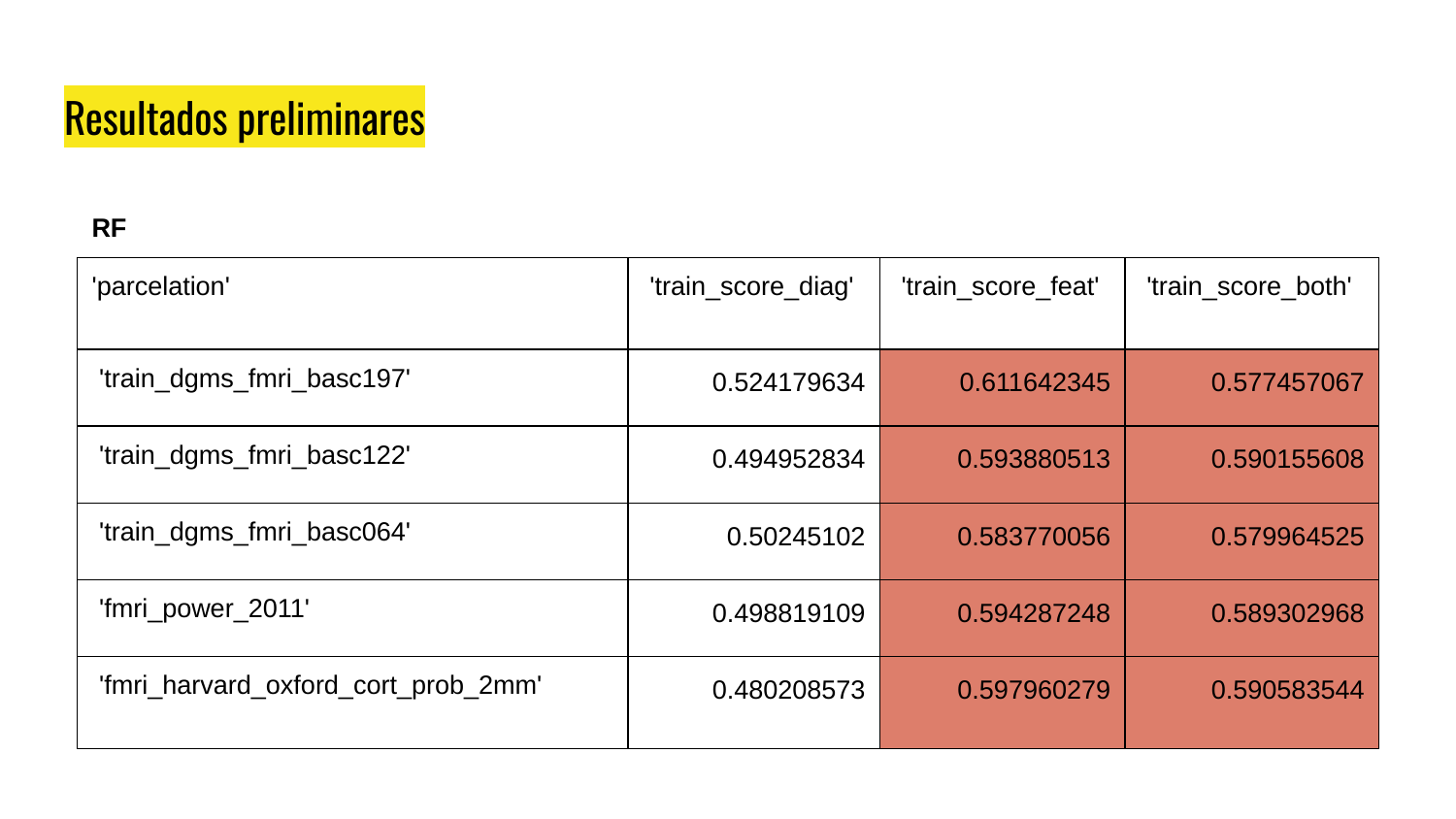

# Resultados preliminares
| RF |  |  |  |
| --- | --- | --- | --- |
| 'parcelation' | 'train\_score\_diag' | 'train\_score\_feat' | 'train\_score\_both' |
| 'train\_dgms\_fmri\_basc197' | 0.524179634 | 0.611642345 | 0.577457067 |
| 'train\_dgms\_fmri\_basc122' | 0.494952834 | 0.593880513 | 0.590155608 |
| 'train\_dgms\_fmri\_basc064' | 0.50245102 | 0.583770056 | 0.579964525 |
| 'fmri\_power\_2011' | 0.498819109 | 0.594287248 | 0.589302968 |
| 'fmri\_harvard\_oxford\_cort\_prob\_2mm' | 0.480208573 | 0.597960279 | 0.590583544 |